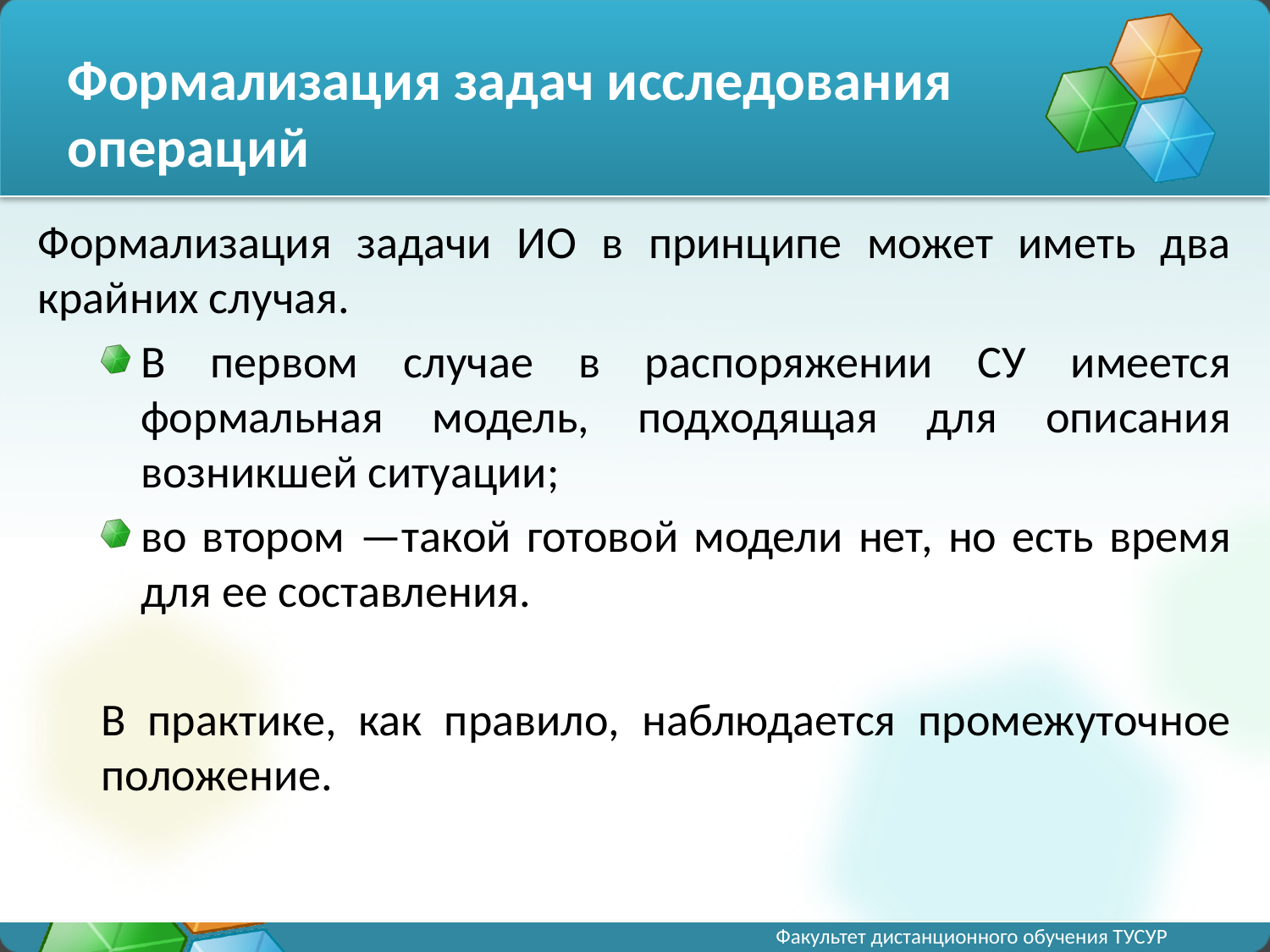

# Формализация задач исследования операций
Формализация задачи ИО в принципе может иметь два крайних случая.
В первом случае в распоряжении СУ имеется формальная модель, подходящая для описания возникшей ситуации;
во втором —такой готовой модели нет, но есть время для ее составления.

В практике, как правило, наблюдается промежуточное положение.